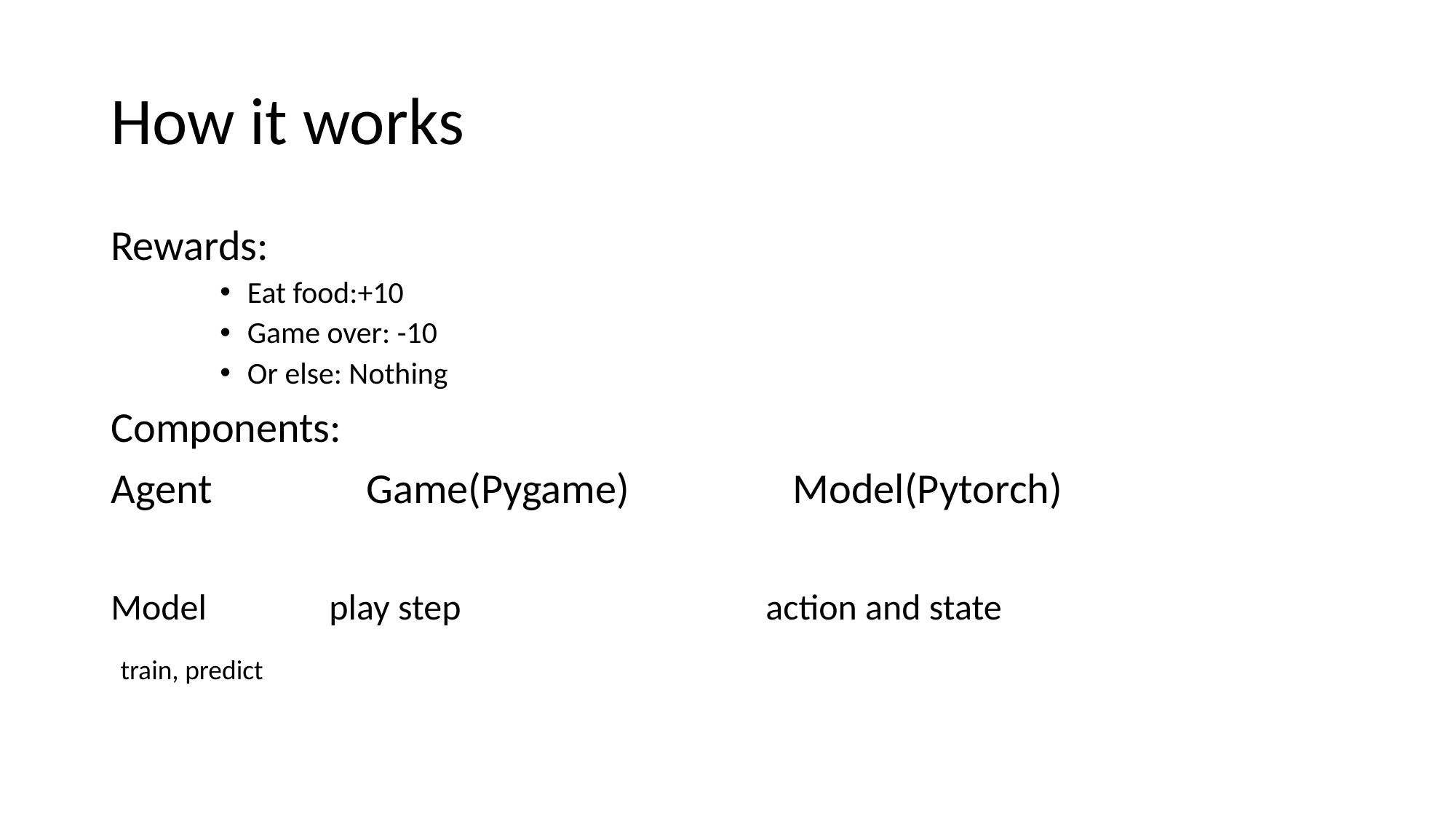

# How it works
Rewards:
Eat food:+10
Game over: -10
Or else: Nothing
Components:
Agent                Game(Pygame)                 Model(Pytorch)

Model		play step 			action and state
 train, predict